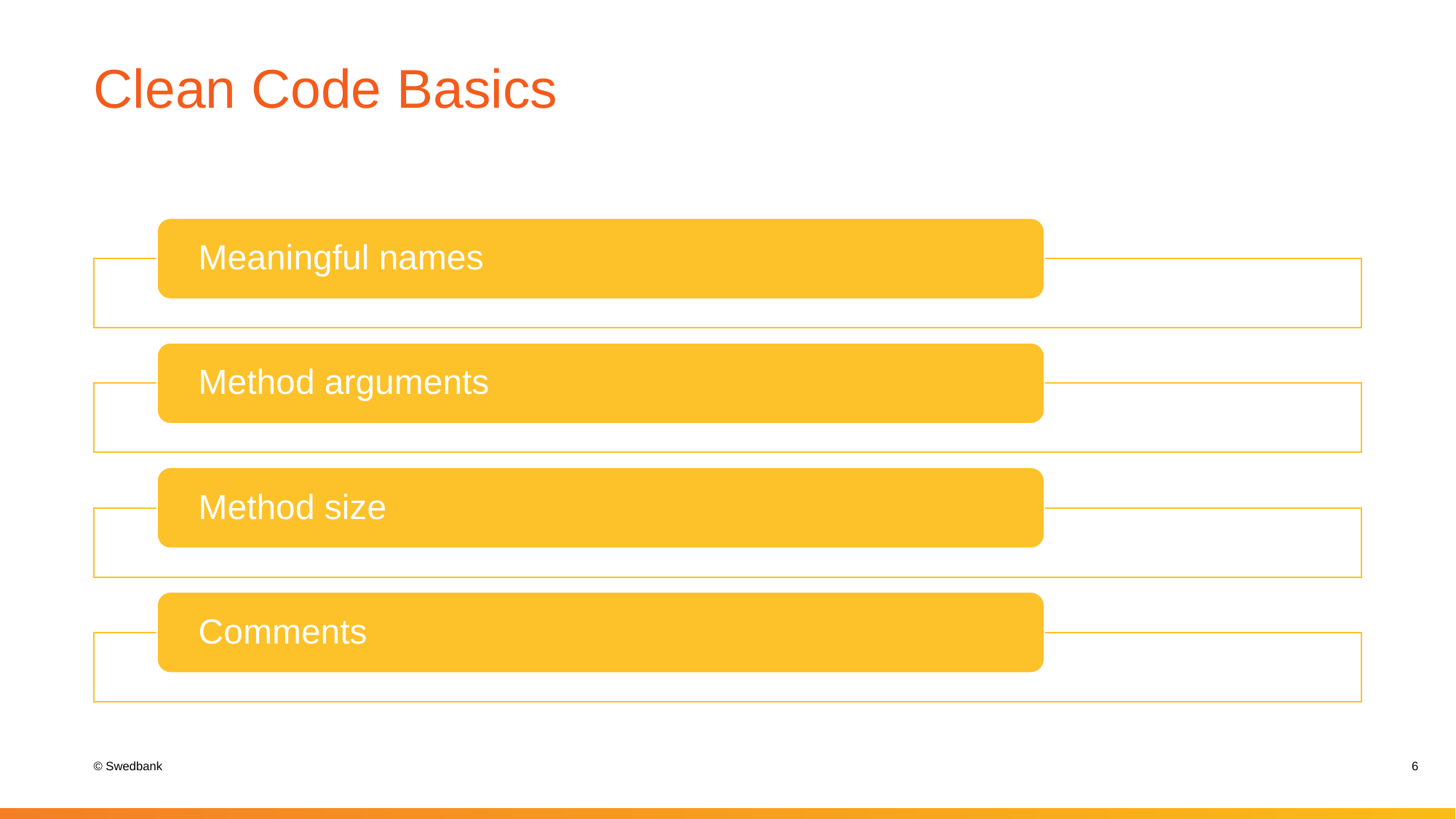

# Clean Code Basics
Meaningful names
Method arguments
Method size
Comments

6